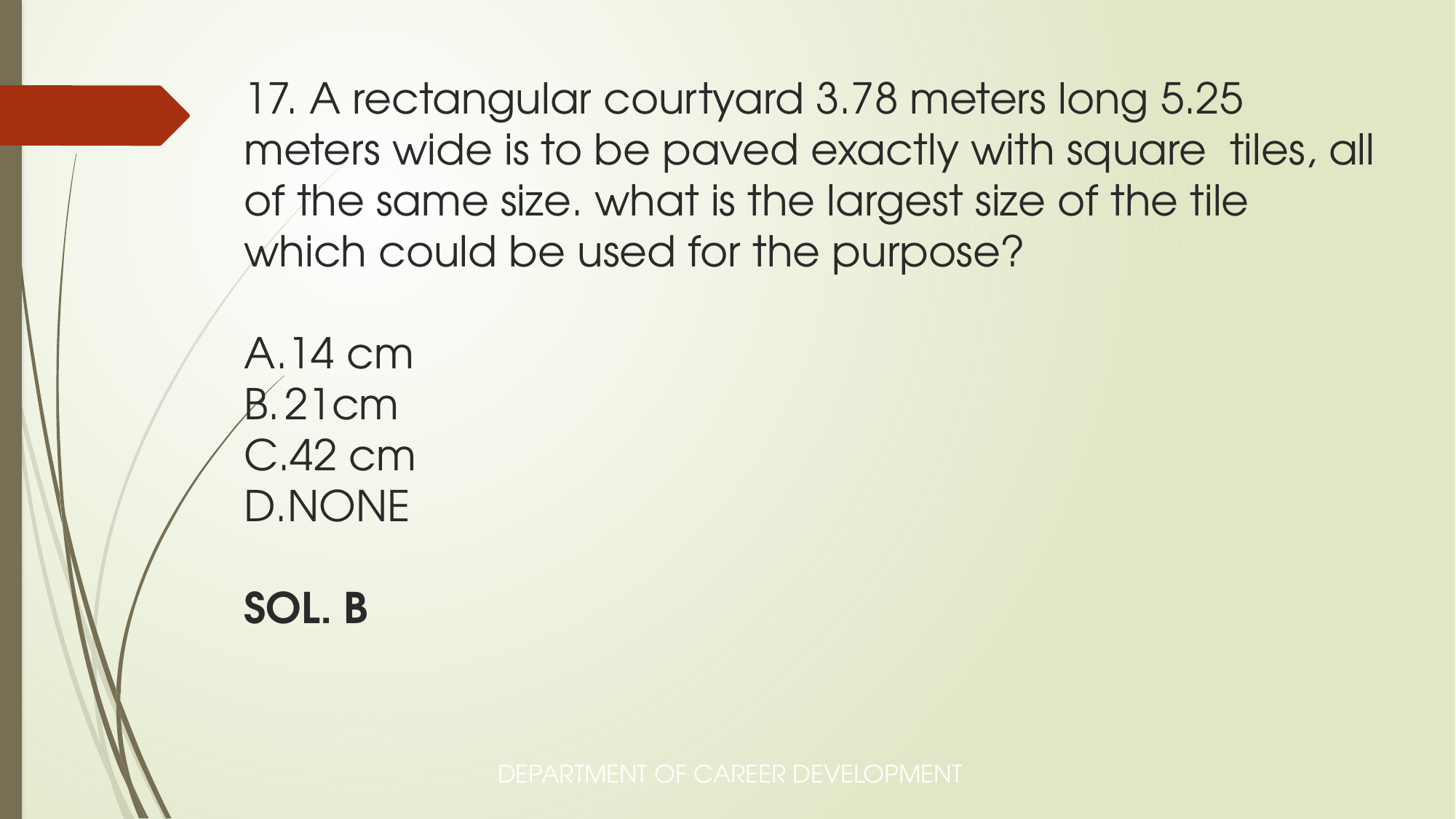

17. A rectangular courtyard 3.78 meters long 5.25 meters wide is to be paved exactly with square  tiles, all of the same size. what is the largest size of the tile which could be used for the purpose?

14 cm
21cm
42 cm
NONE

SOL. B

DEPARTMENT OF CAREER DEVELOPMENT